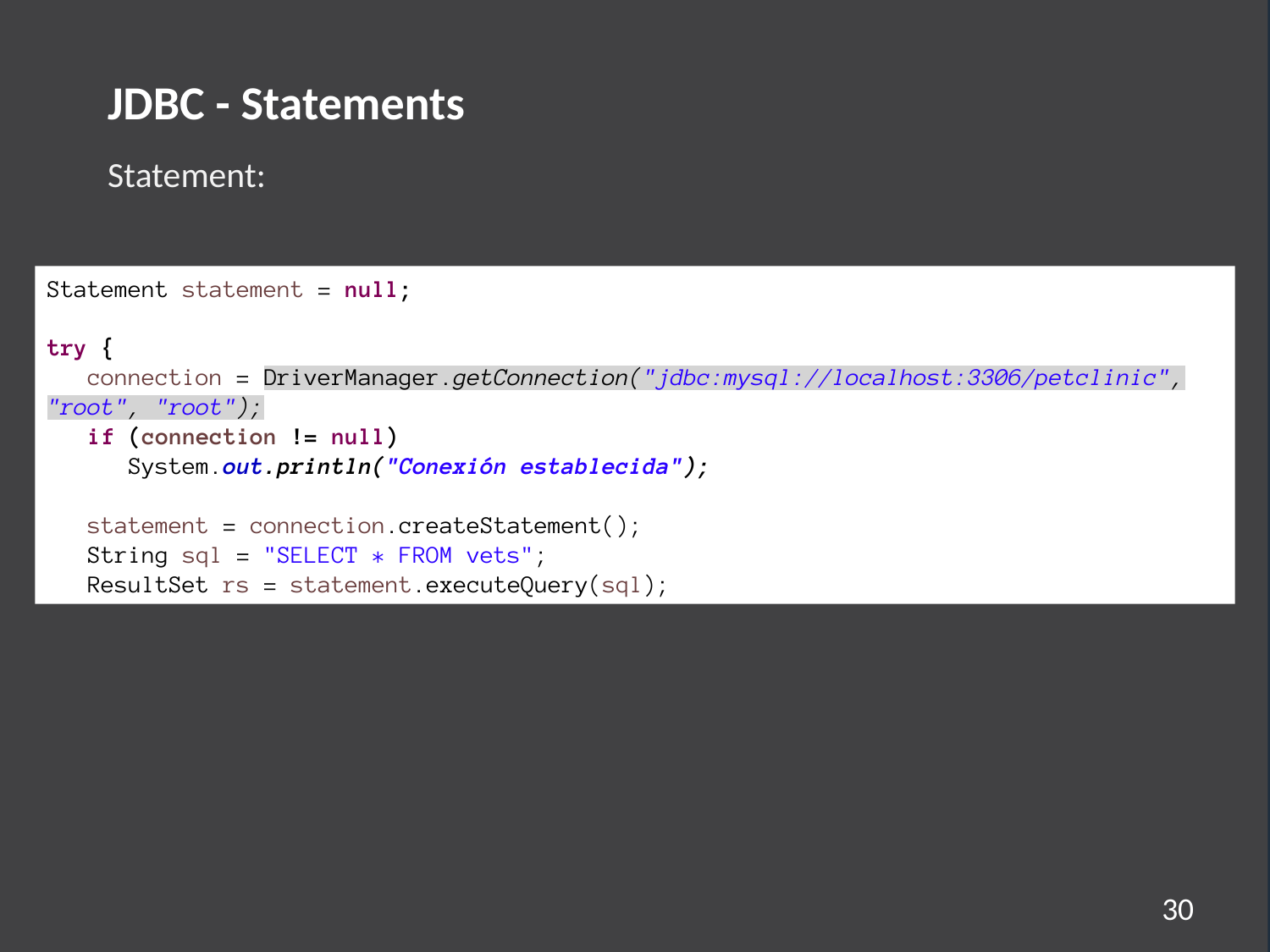

JDBC - Statements
Statement:

Statement statement = null;

try {
   connection = DriverManager.getConnection("jdbc:mysql://localhost:3306/petclinic",
"root", "root");
   if (connection != null)
      System.out.println("Conexión establecida");

   statement = connection.createStatement();
   String sql = "SELECT * FROM vets";
   ResultSet rs = statement.executeQuery(sql);
30